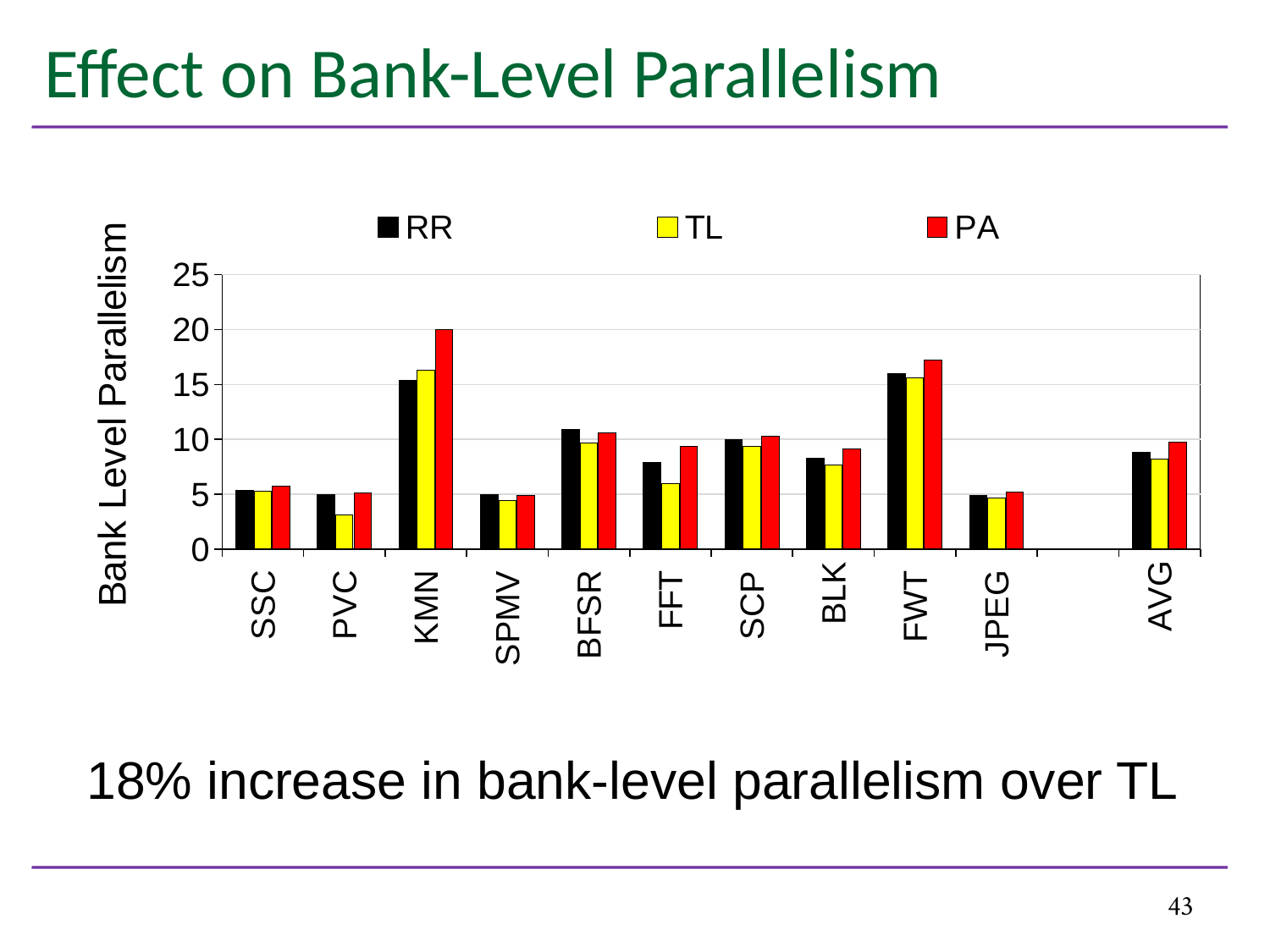

# Effect on Bank-Level Parallelism

### Chart

| Category | RR | TL | PA |
|---|---|---|---|
| SSC  | 5.314859999999978 | 5.24224065217391 | 5.69906726086957 |
| PVC  | 4.96423 | 3.14563 | 5.10510631034483 |
| KMN  | 15.3530596666667 | 16.29473433333309 | 19.9971766666667 |
| SPMV  | 4.982352 | 4.462667 | 4.869510999999975 |
| BFSR  | 10.8957028333333 | 9.64291829166667 | 10.5727764166667 |
| FFT  | 7.858039499999998 | 5.938567375 | 9.365431125 |
| SCP  | 9.965627 | 9.348389 | 10.272665 |
| BLK | 8.250941 | 7.696525999999978 | 9.148668999999998 |
| FWT  | 15.9868148571429 | 15.5668558571429 | 17.240833 |
| JPEG  | 4.916674 | 4.665105999999967 | 5.157933999999974 |
|  | None | None | None |
| AVG | 8.84883008571429 | 8.200363450931626 | 9.742916977954778 |
18% increase in bank-level parallelism over TL
43